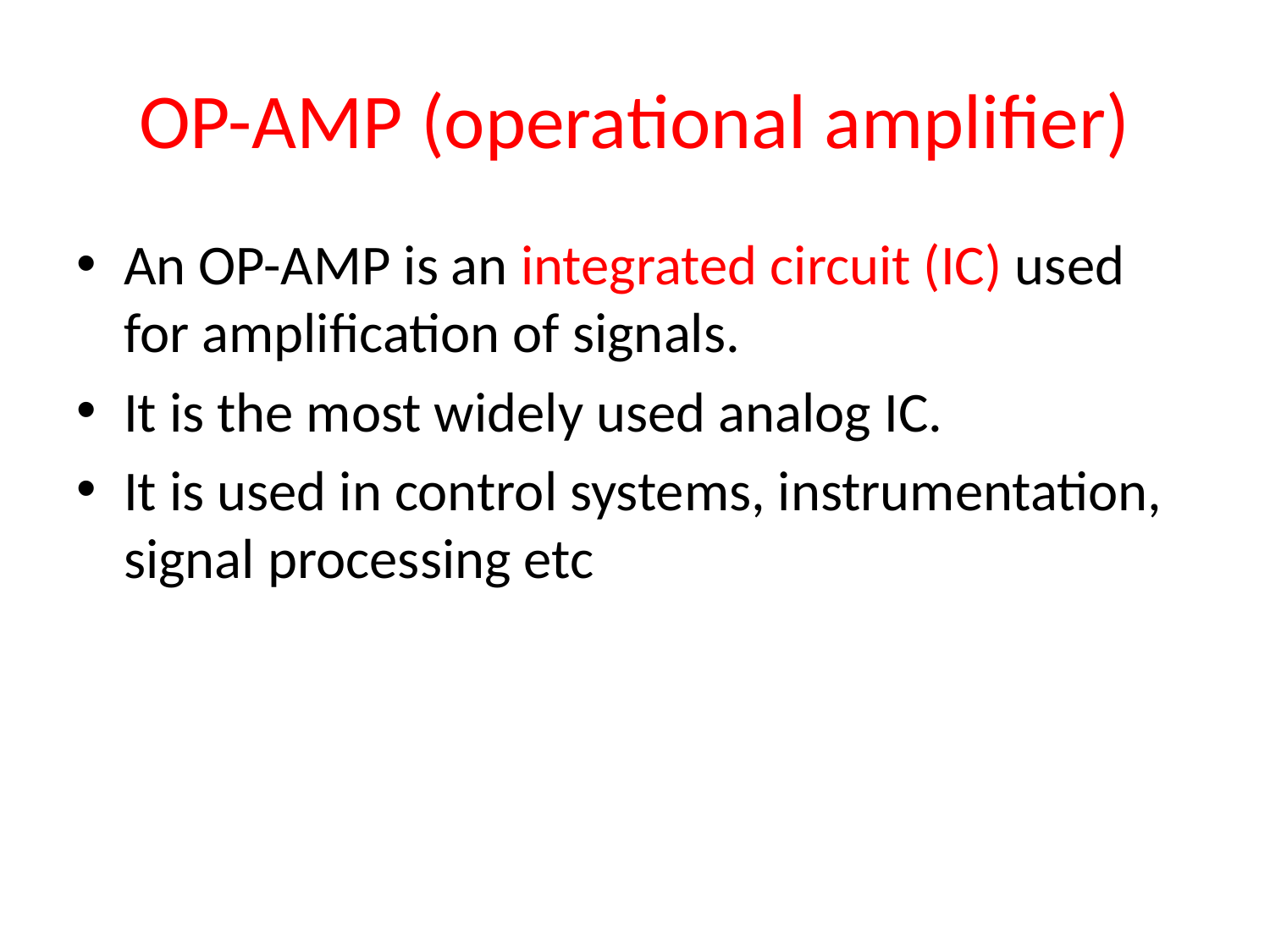

# OP-AMP (operational amplifier)
An OP-AMP is an integrated circuit (IC) used for amplification of signals.
It is the most widely used analog IC.
It is used in control systems, instrumentation, signal processing etc